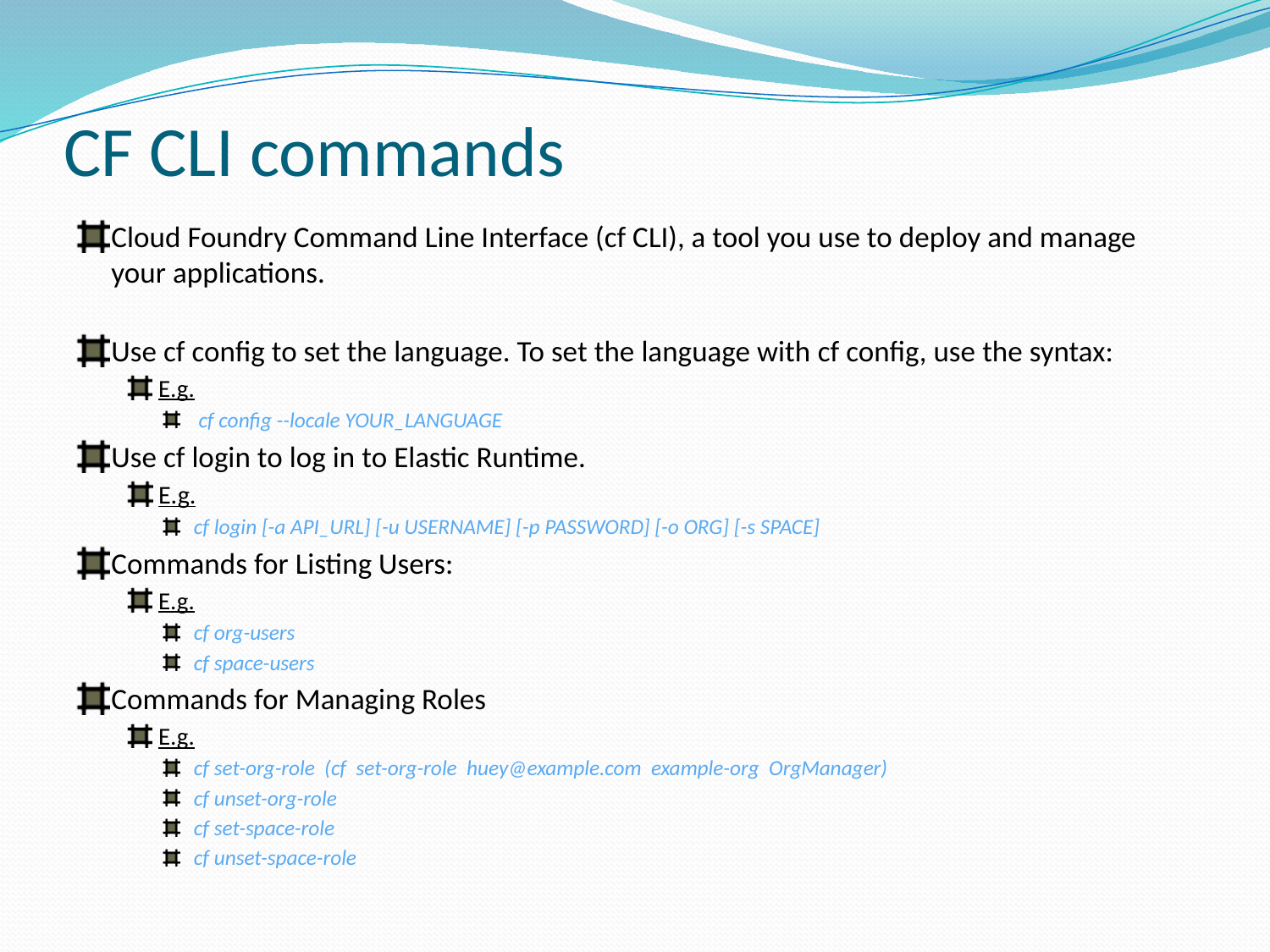

# CF CLI commands
Cloud Foundry Command Line Interface (cf CLI), a tool you use to deploy and manage your applications.

Use cf config to set the language. To set the language with cf config, use the syntax:
E.g.
 cf config --locale YOUR_LANGUAGE
Use cf login to log in to Elastic Runtime.
E.g.
cf login [-a API_URL] [-u USERNAME] [-p PASSWORD] [-o ORG] [-s SPACE]
Commands for Listing Users:
E.g.
cf org-users
cf space-users
Commands for Managing Roles
E.g.
cf set-org-role  (cf  set-org-role  huey@example.com  example-org  OrgManager)
cf unset-org-role
cf set-space-role
cf unset-space-role